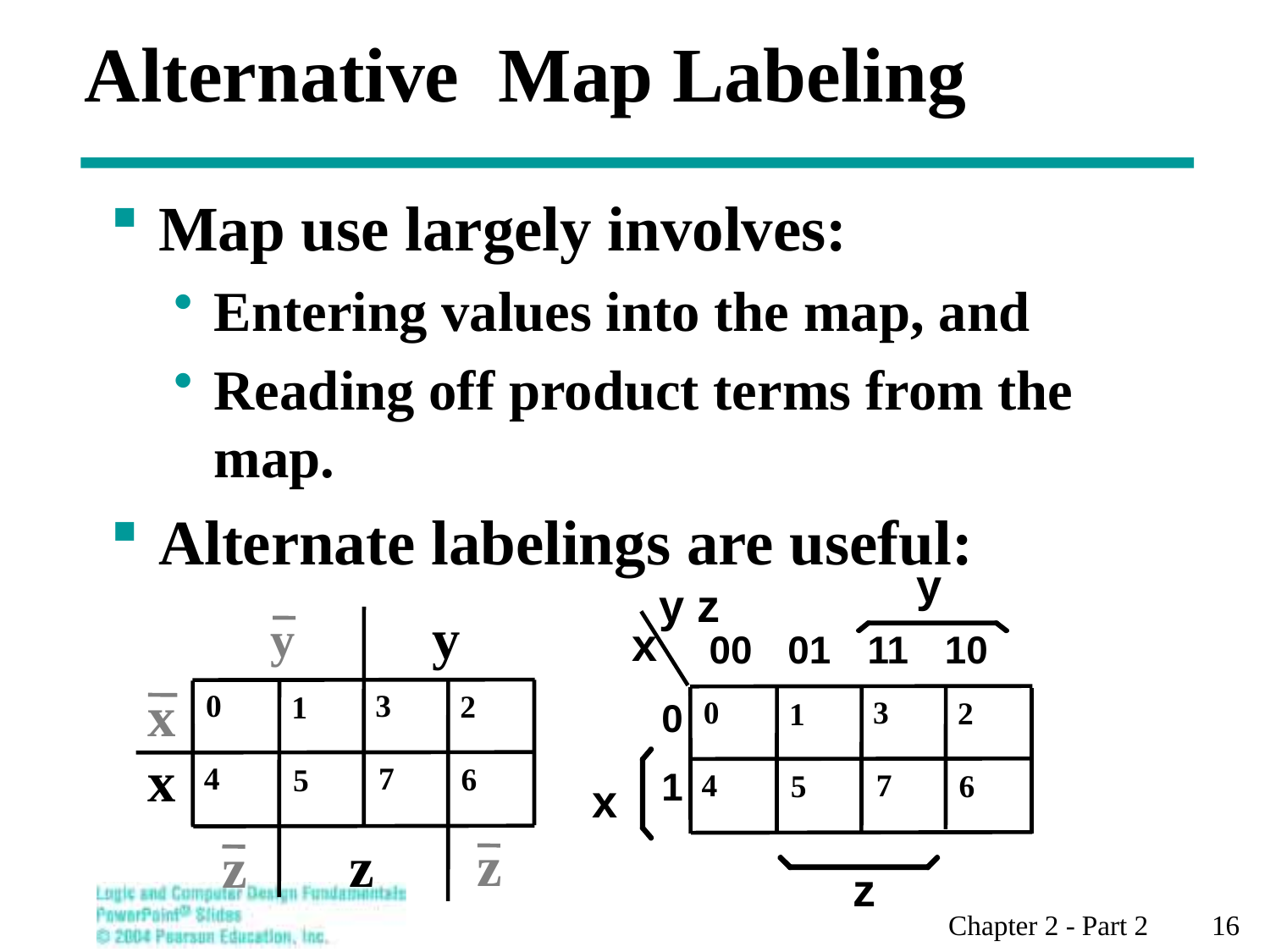

# Alternative  Map Labeling
Map use largely involves:
Entering values into the map, and
Reading off product terms from the map.
Alternate labelings are useful:
y
y z
y

y

0
3

x

2

1

x

4
7
6
5

z

z
z

x

00
01
11
10

0
3

2

1

0

4

7
6
5
1
x

z
Chapter 2 - Part 2         16